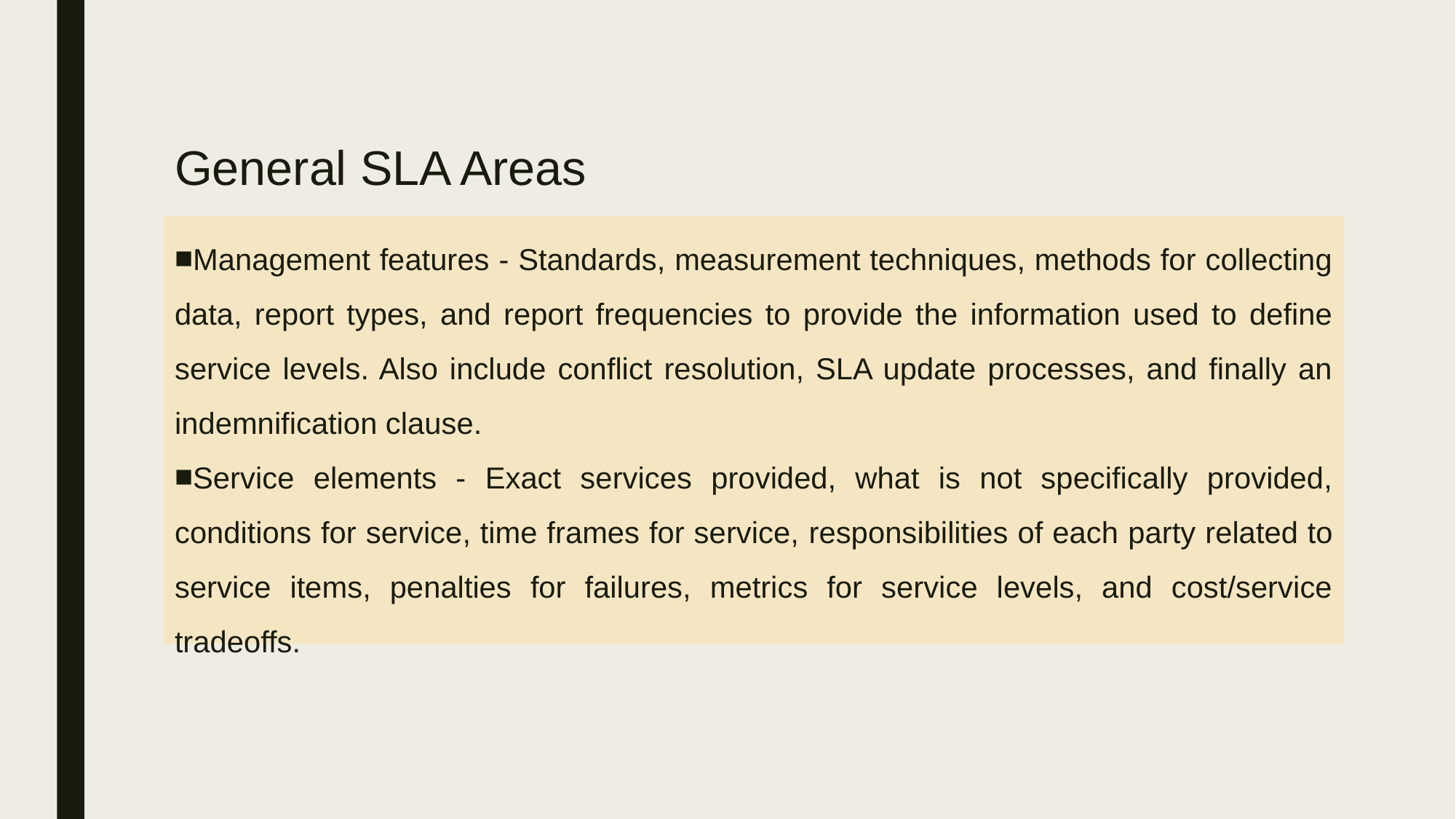

# General SLA Areas
Management features - Standards, measurement techniques, methods for collecting data, report types, and report frequencies to provide the information used to define service levels. Also include conflict resolution, SLA update processes, and finally an indemnification clause.
Service elements - Exact services provided, what is not specifically provided, conditions for service, time frames for service, responsibilities of each party related to service items, penalties for failures, metrics for service levels, and cost/service tradeoffs.